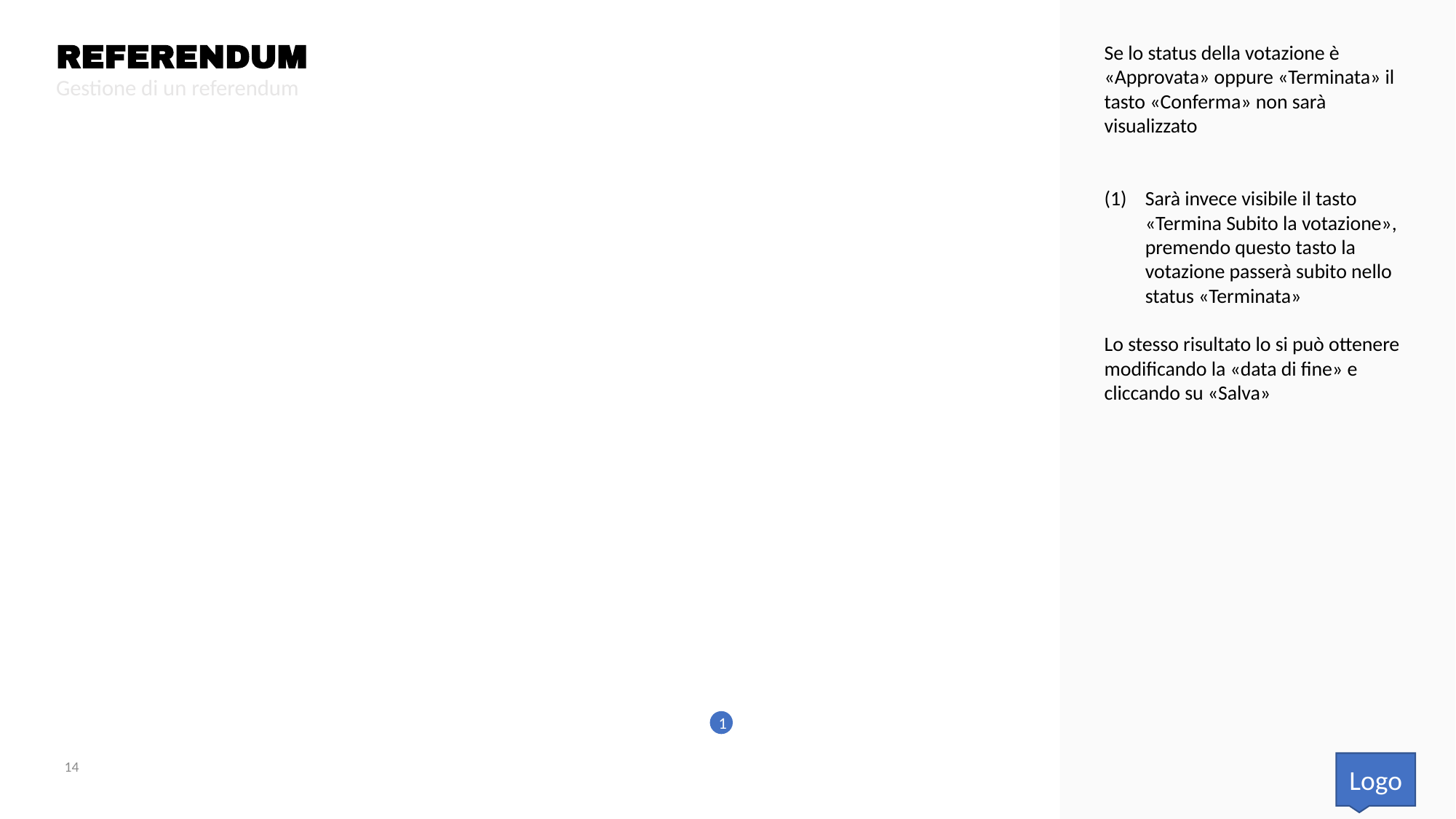

Se lo status della votazione è «Approvata» oppure «Terminata» il tasto «Conferma» non sarà visualizzato

Sarà invece visibile il tasto «Termina Subito la votazione», premendo questo tasto la votazione passerà subito nello status «Terminata»

Lo stesso risultato lo si può ottenere modificando la «data di fine» e cliccando su «Salva»
# REFERENDUM
Gestione di un referendum
1
Logo
14